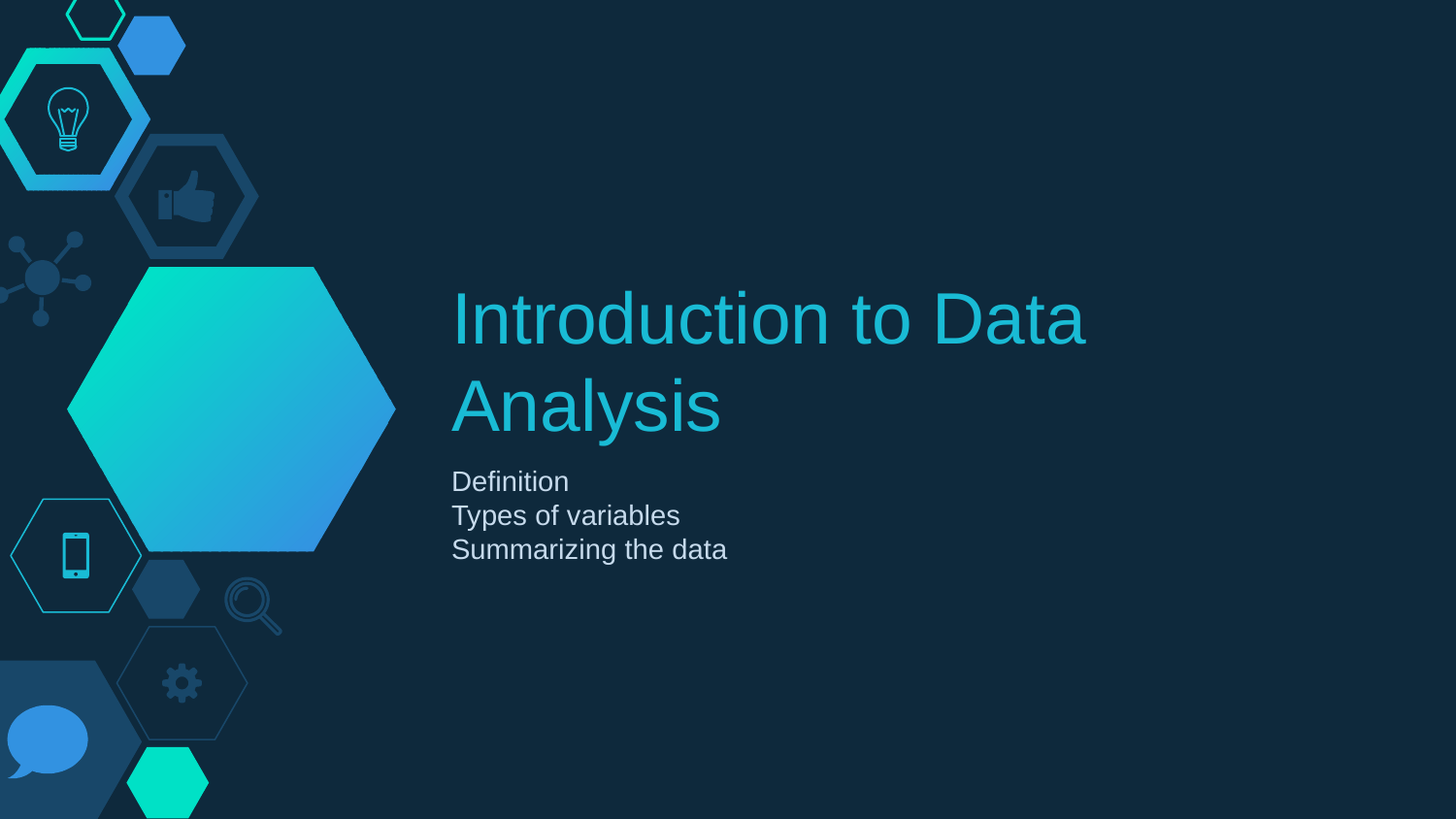

# Introduction to Data Analysis
Definition
Types of variables
Summarizing the data